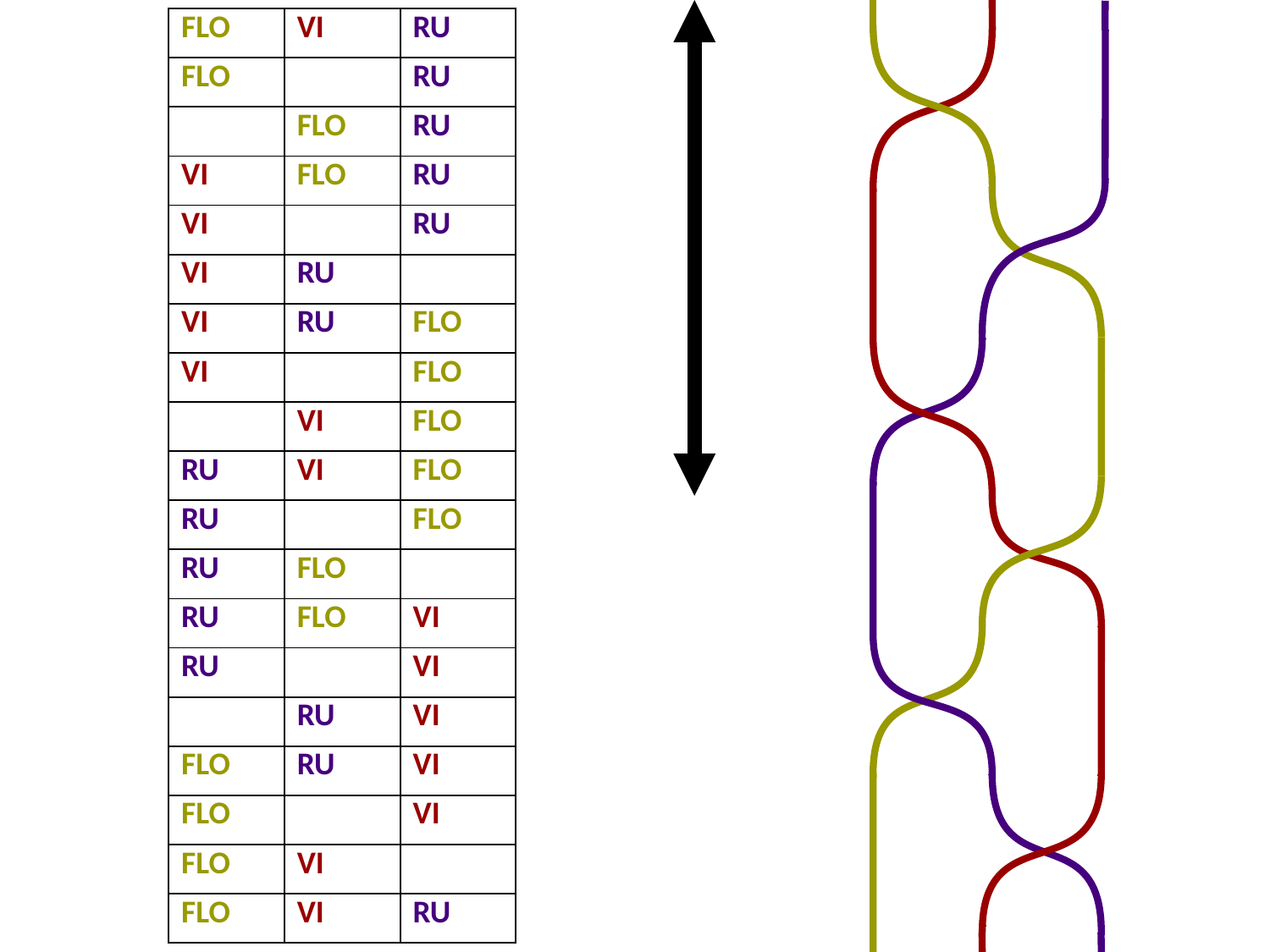

| FLO | VI | RU |
| --- | --- | --- |
| FLO |  | RU |
|  | FLO | RU |
| VI | FLO | RU |
| VI |  | RU |
| VI | RU |  |
| VI | RU | FLO |
| VI |  | FLO |
|  | VI | FLO |
| RU | VI | FLO |
| RU |  | FLO |
| RU | FLO |  |
| RU | FLO | VI |
| RU |  | VI |
|  | RU | VI |
| FLO | RU | VI |
| FLO |  | VI |
| FLO | VI |  |
| FLO | VI | RU |